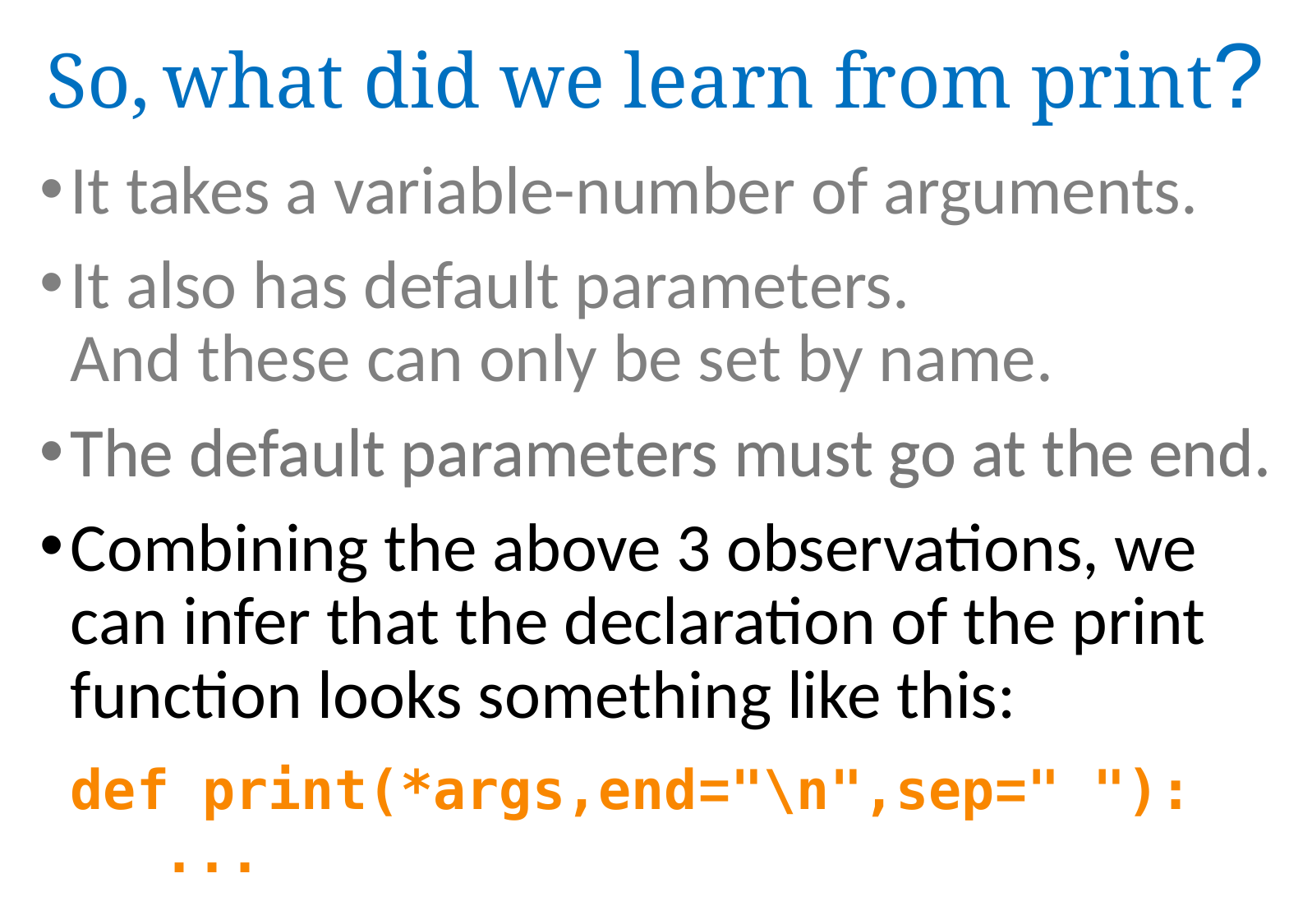

So, what did we learn from print?
It takes a variable-number of arguments.
It also has default parameters.
And these can only be set by name.
The default parameters must go at the end.
Combining the above 3 observations, we can infer that the declaration of the print function looks something like this:
  def print(*args,end="\n",sep=" "):
	...
The default parameters must go at the end.